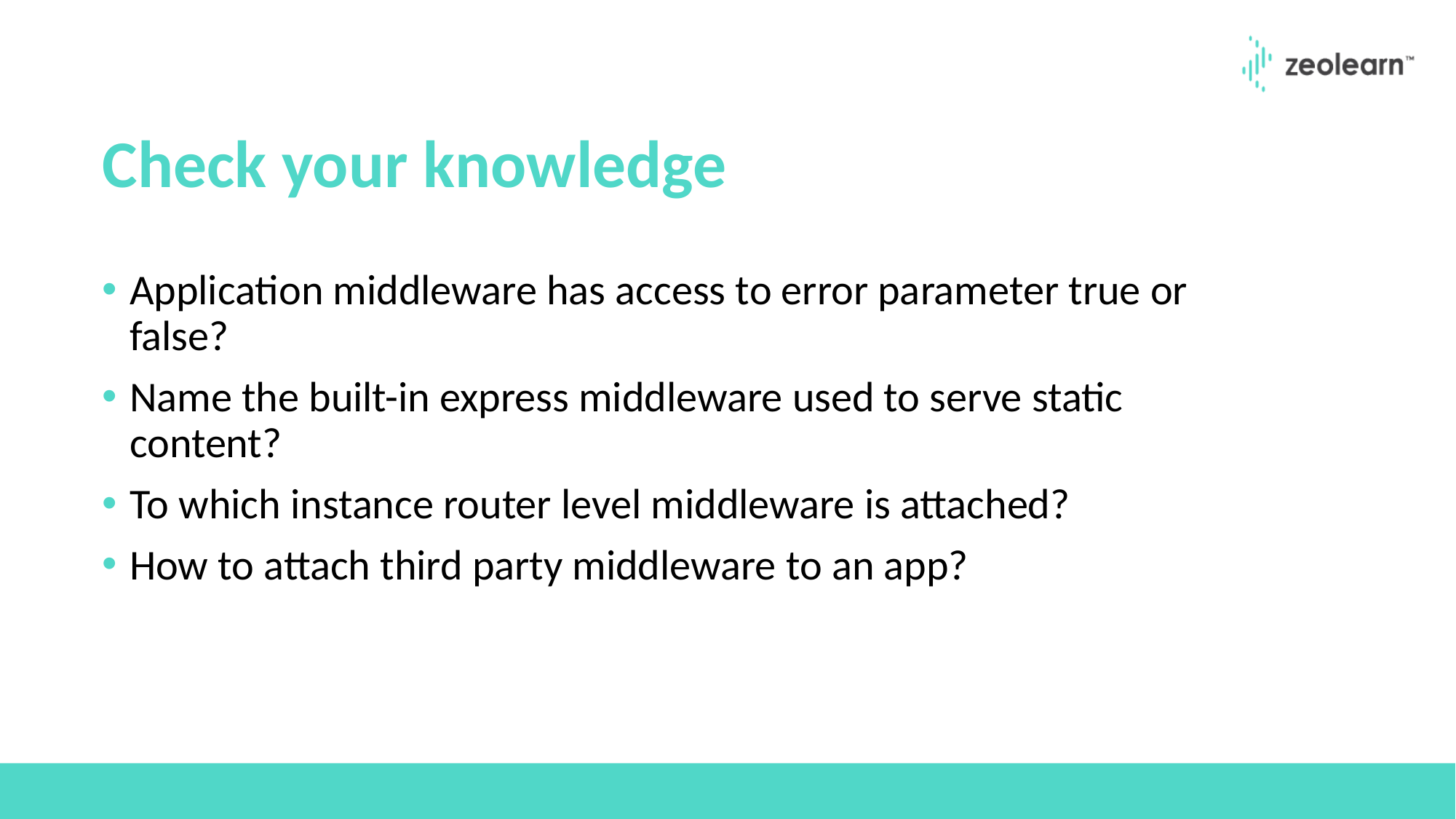

# Check your knowledge
Application middleware has access to error parameter true or false?
Name the built-in express middleware used to serve static content?
To which instance router level middleware is attached?
How to attach third party middleware to an app?